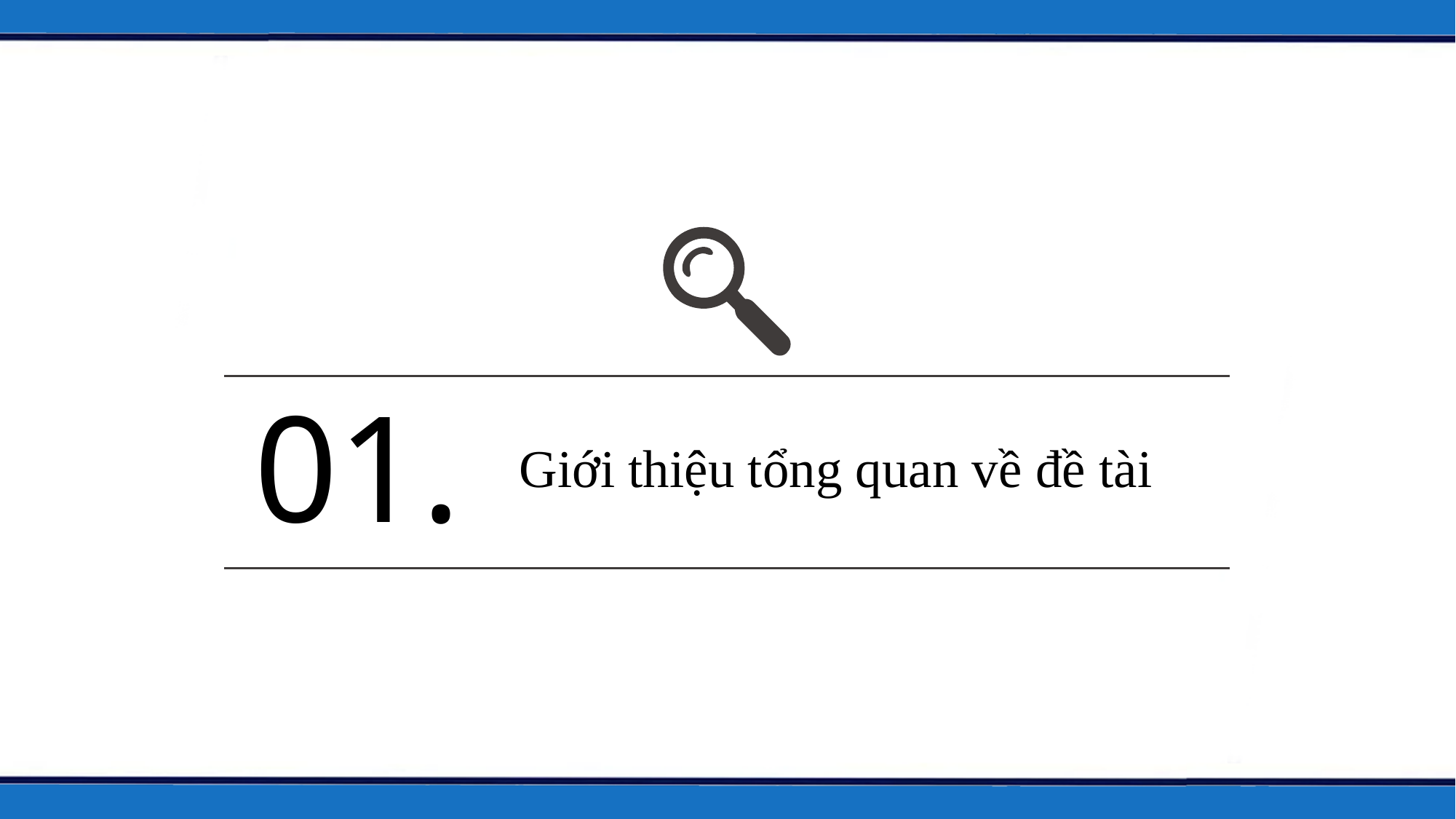

01.
Giới thiệu tổng quan về đề tài